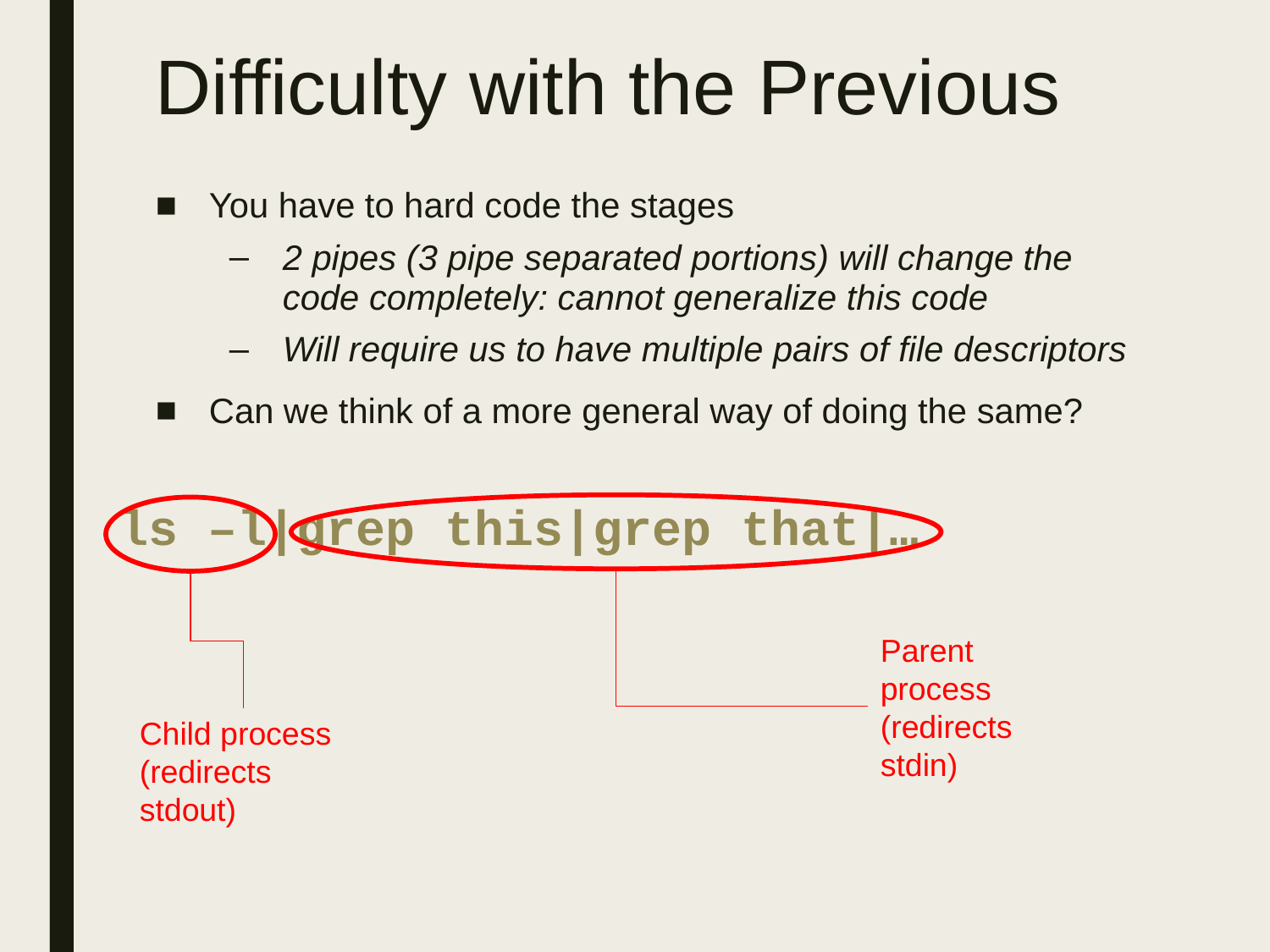

# Difficulty with the Previous
You have to hard code the stages
2 pipes (3 pipe separated portions) will change the code completely: cannot generalize this code
Will require us to have multiple pairs of file descriptors
Can we think of a more general way of doing the same?

Parent process (redirects stdin)
ls –l|grep this|grep that|…

Child process (redirects stdout)